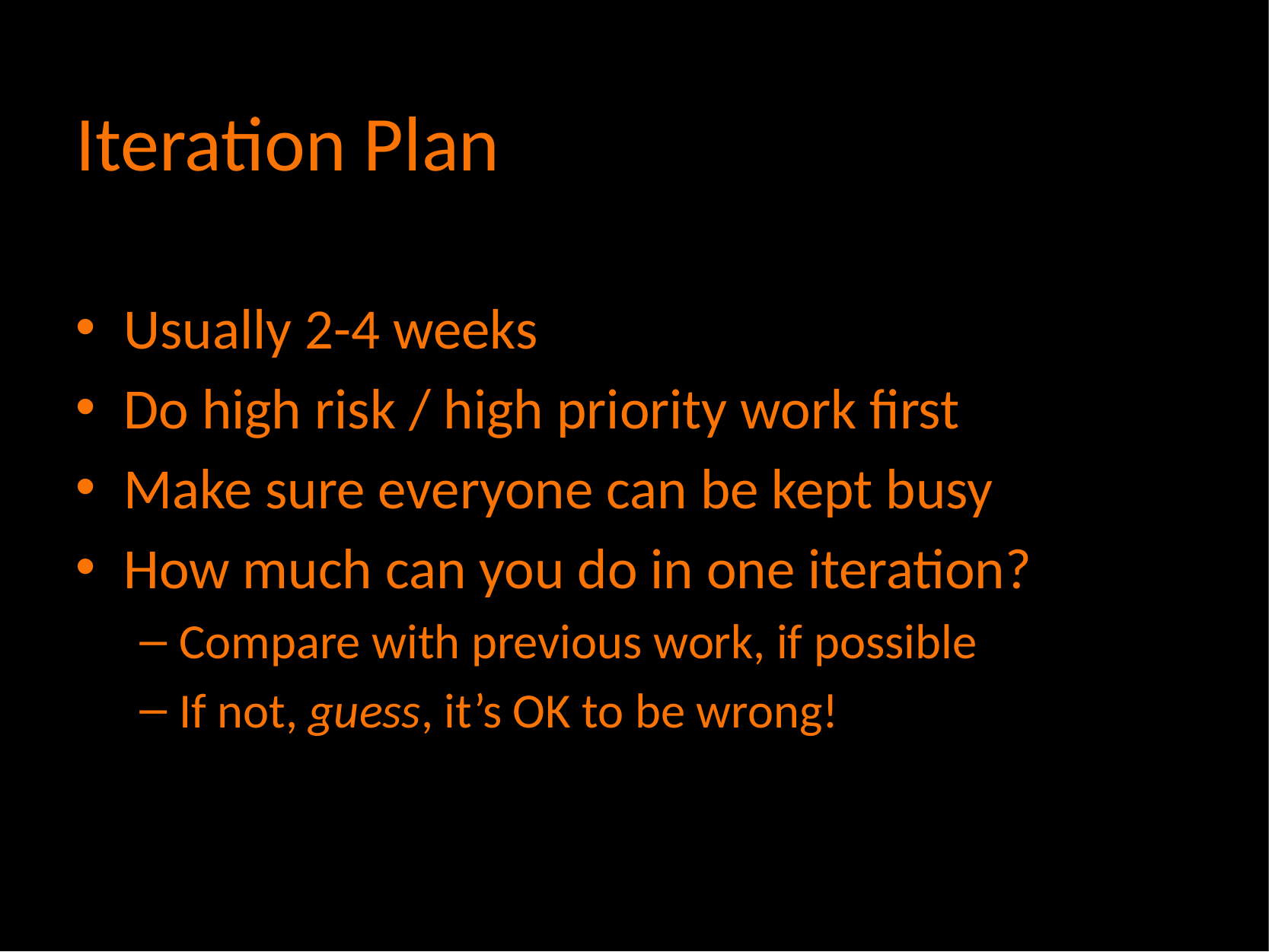

# Iteration Plan
Usually 2-4 weeks
Do high risk / high priority work first
Make sure everyone can be kept busy
How much can you do in one iteration?
Compare with previous work, if possible
If not, guess, it’s OK to be wrong!